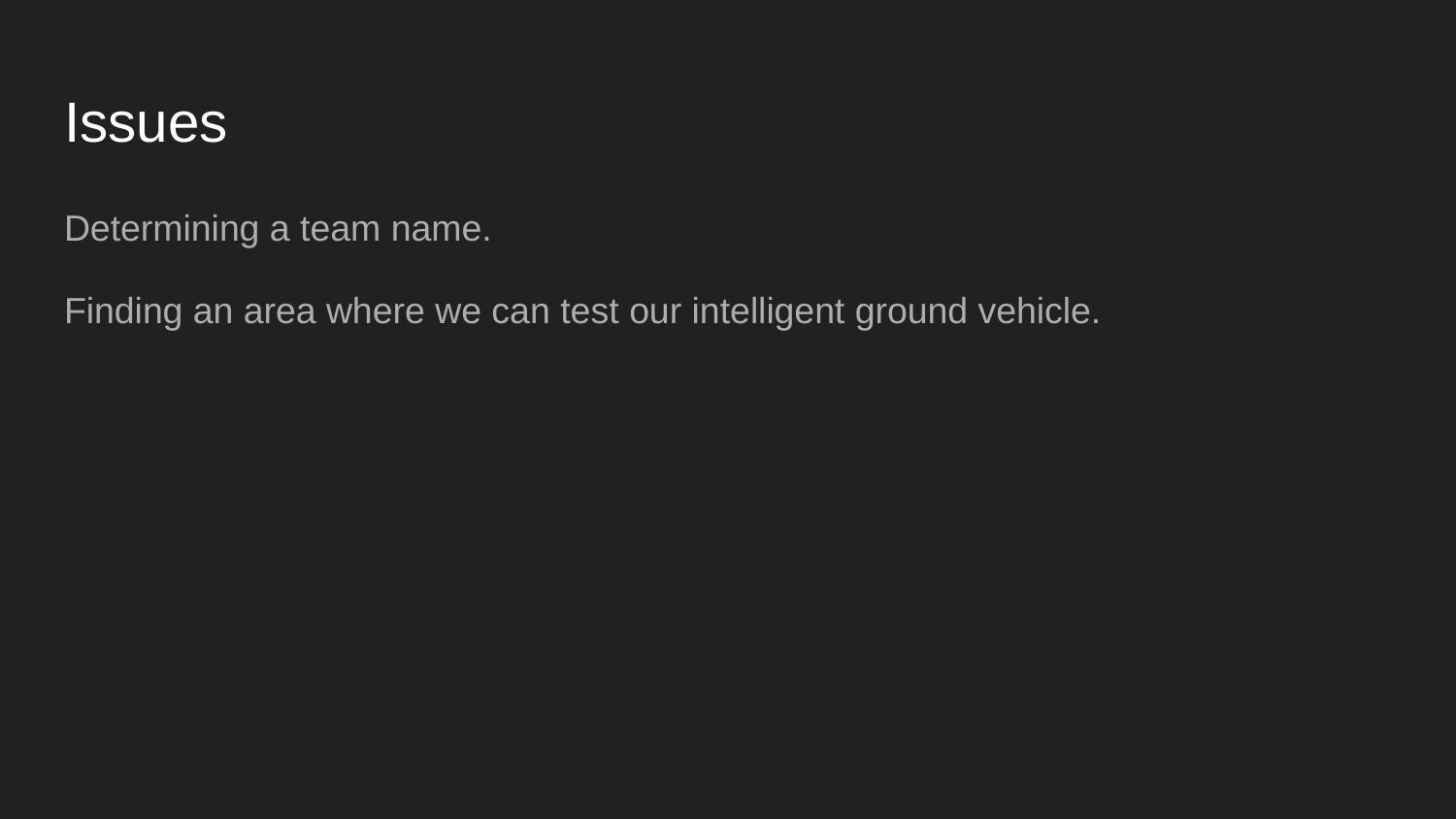

# Issues
Determining a team name.
Finding an area where we can test our intelligent ground vehicle.